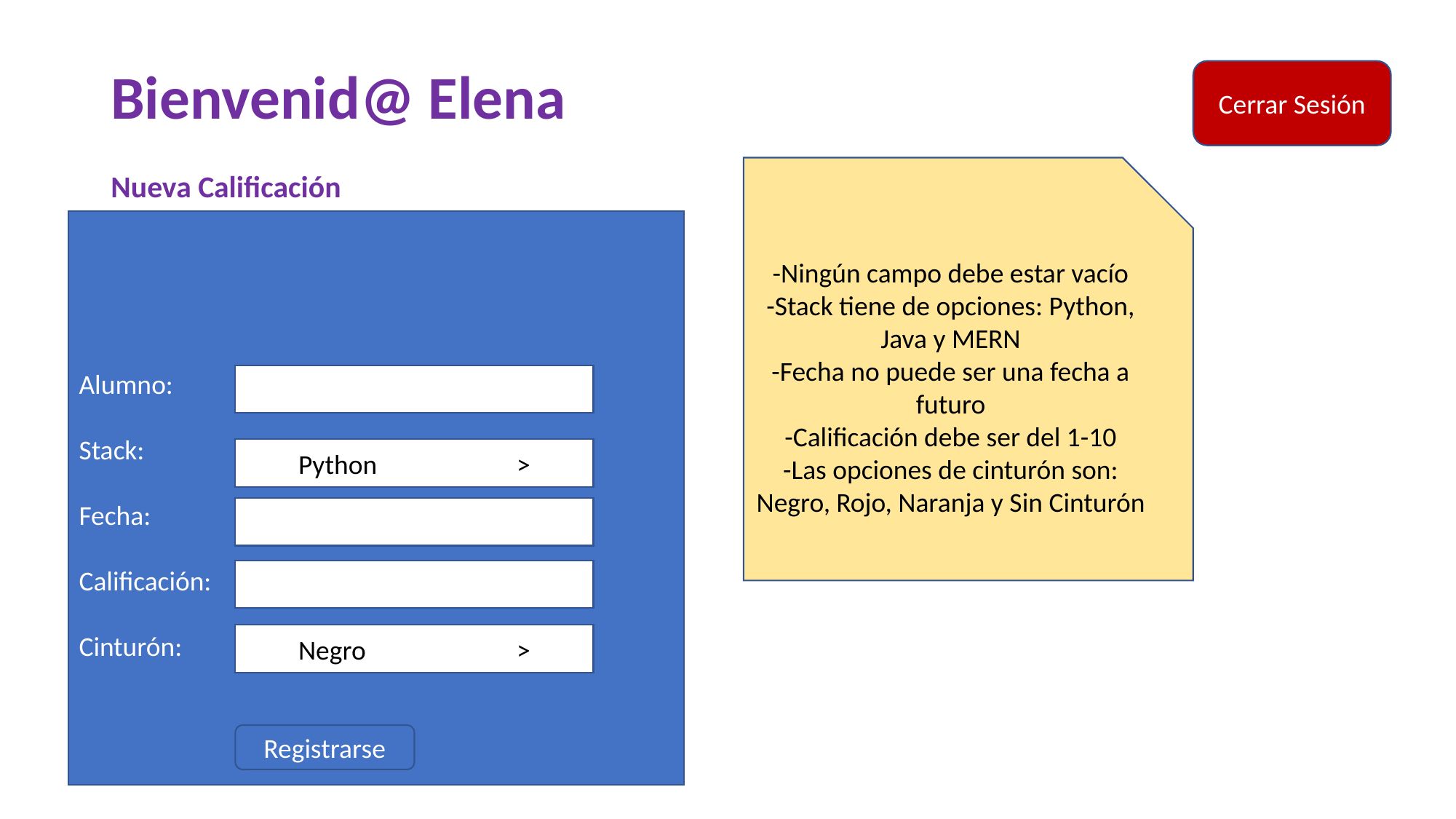

Bienvenid@ Elena

Nueva Calificación
Cerrar Sesión
-Ningún campo debe estar vacío
-Stack tiene de opciones: Python, Java y MERN
-Fecha no puede ser una fecha a futuro
-Calificación debe ser del 1-10
-Las opciones de cinturón son: Negro, Rojo, Naranja y Sin Cinturón

Alumno:

Stack:

Fecha:

Calificación:

Cinturón:

Python		>

Negro		>
Registrarse